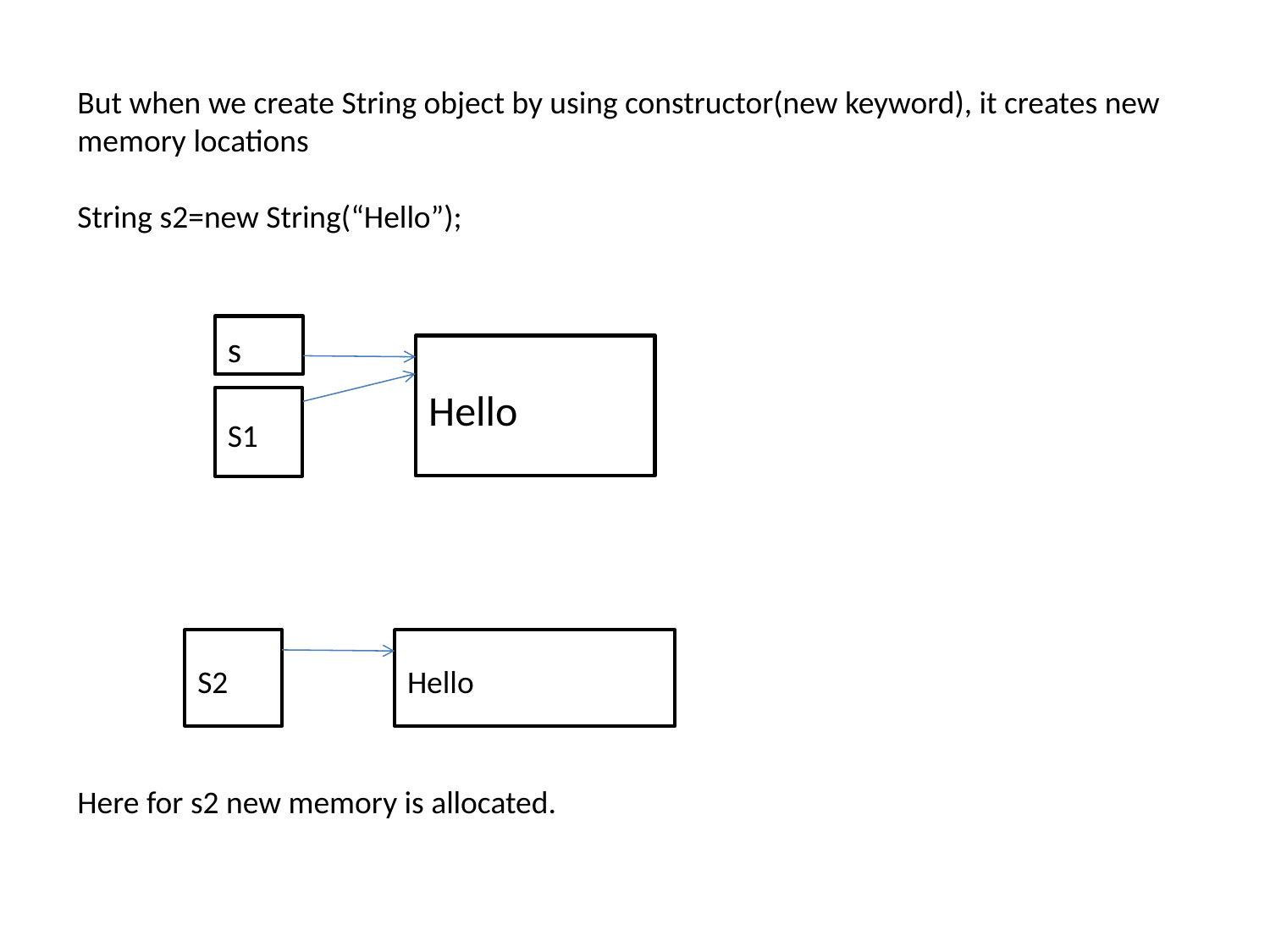

But when we create String object by using constructor(new keyword), it creates new memory locations

String s2=new String(“Hello”);

s
Hello
S1
S2
Hello
Here for s2 new memory is allocated.